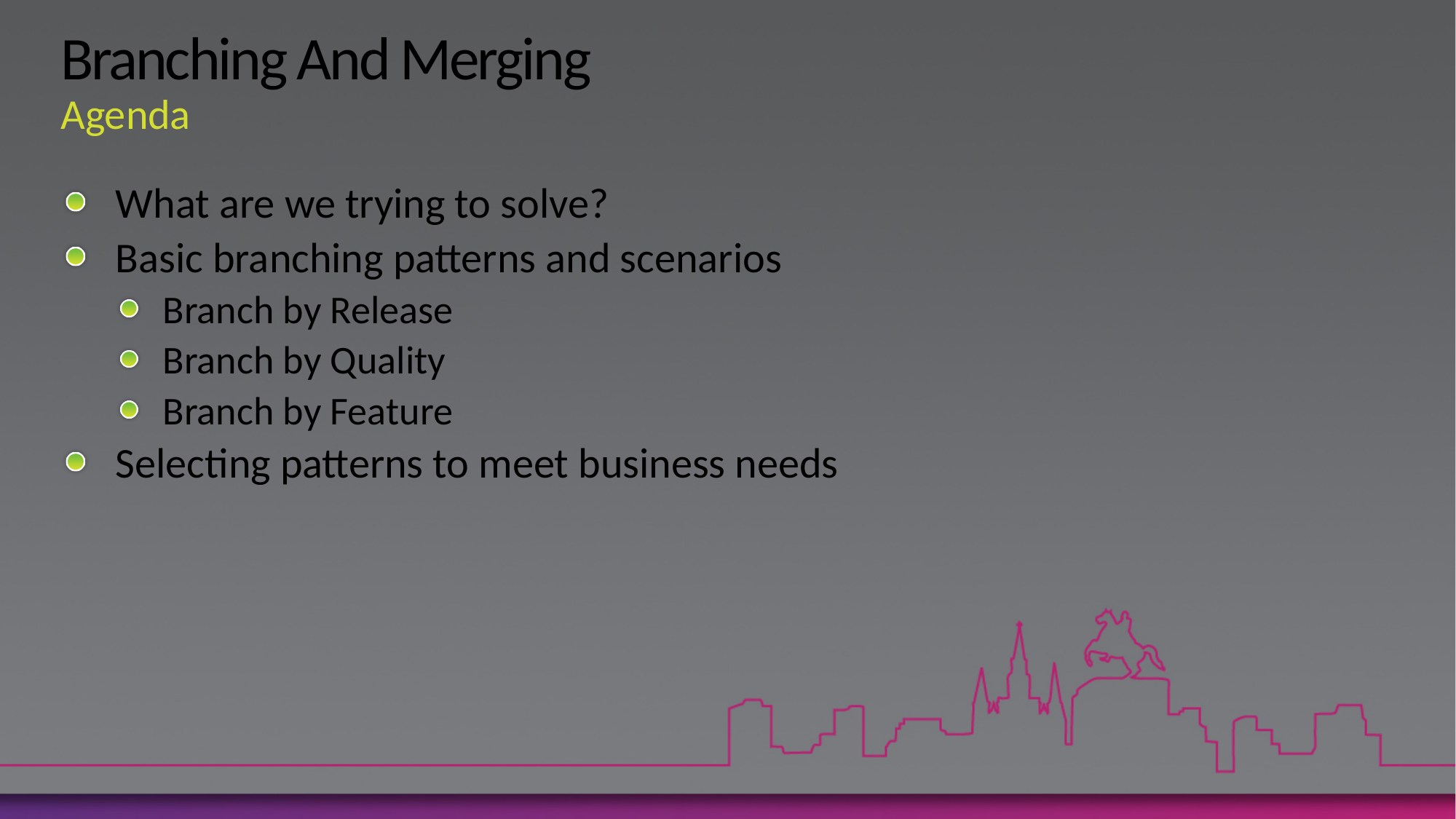

# Branching And Merging Agenda
What are we trying to solve?
Basic branching patterns and scenarios
Branch by Release
Branch by Quality
Branch by Feature
Selecting patterns to meet business needs